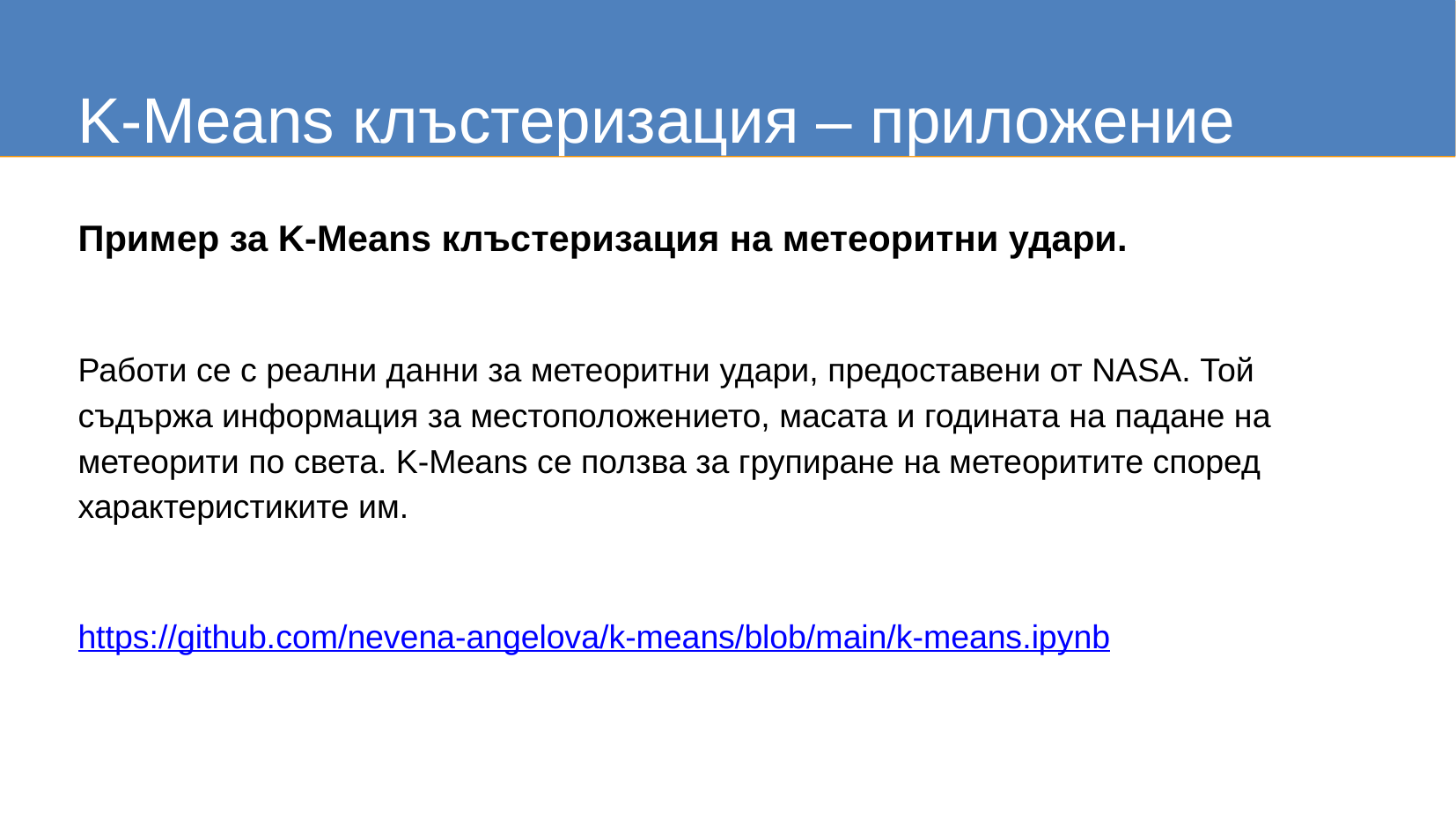

# K-Means клъстеризация – приложение
Пример за K-Means клъстеризация нa метеоритни удари.

Работи се с реални данни за метеоритни удари, предоставени от NASA. Той съдържа информация за местоположението, масата и годината на падане на метеорити по света. K-Means се ползва за групиране на метеоритите според характеристиките им.

https://github.com/nevena-angelova/k-means/blob/main/k-means.ipynb